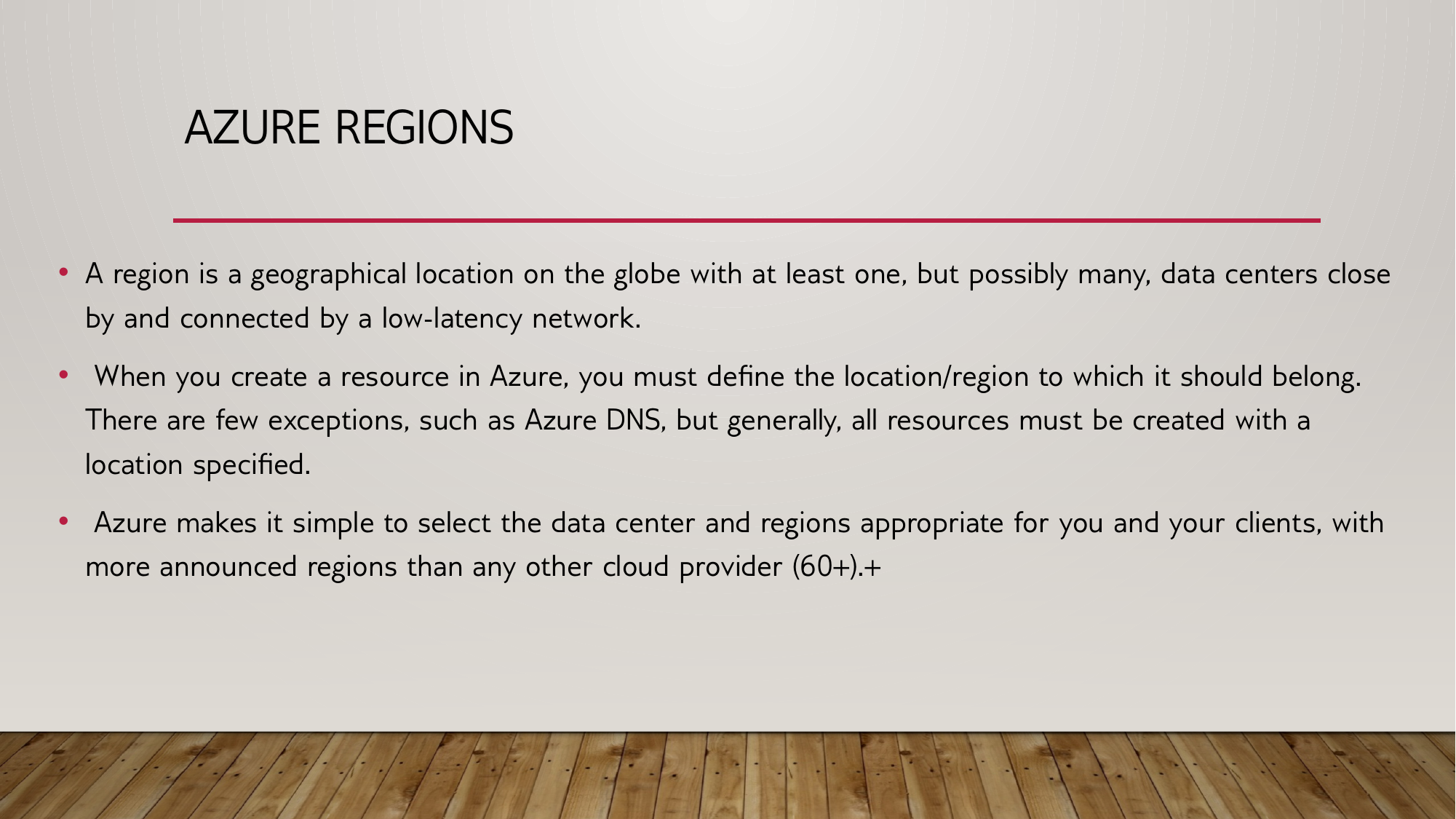

# Azure Regions
A region is a geographical location on the globe with at least one, but possibly many, data centers close by and connected by a low-latency network.
 When you create a resource in Azure, you must define the location/region to which it should belong. There are few exceptions, such as Azure DNS, but generally, all resources must be created with a location specified.
 Azure makes it simple to select the data center and regions appropriate for you and your clients, with more announced regions than any other cloud provider (60+).+